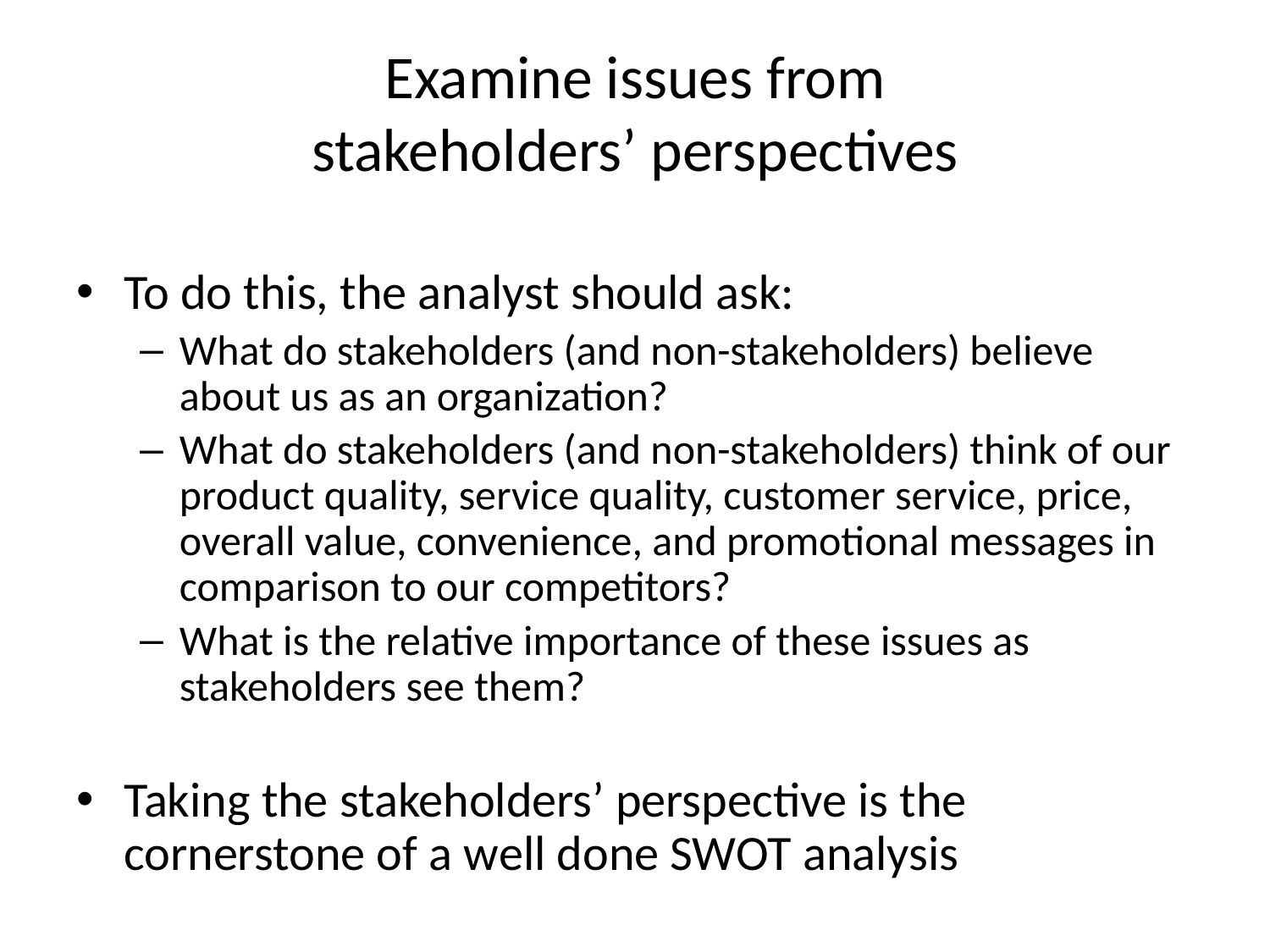

# Examine issues from stakeholders’ perspectives
To do this, the analyst should ask:
What do stakeholders (and non-stakeholders) believe about us as an organization?
What do stakeholders (and non-stakeholders) think of our product quality, service quality, customer service, price, overall value, convenience, and promotional messages in comparison to our competitors?
What is the relative importance of these issues as stakeholders see them?

Taking the stakeholders’ perspective is the cornerstone of a well done SWOT analysis